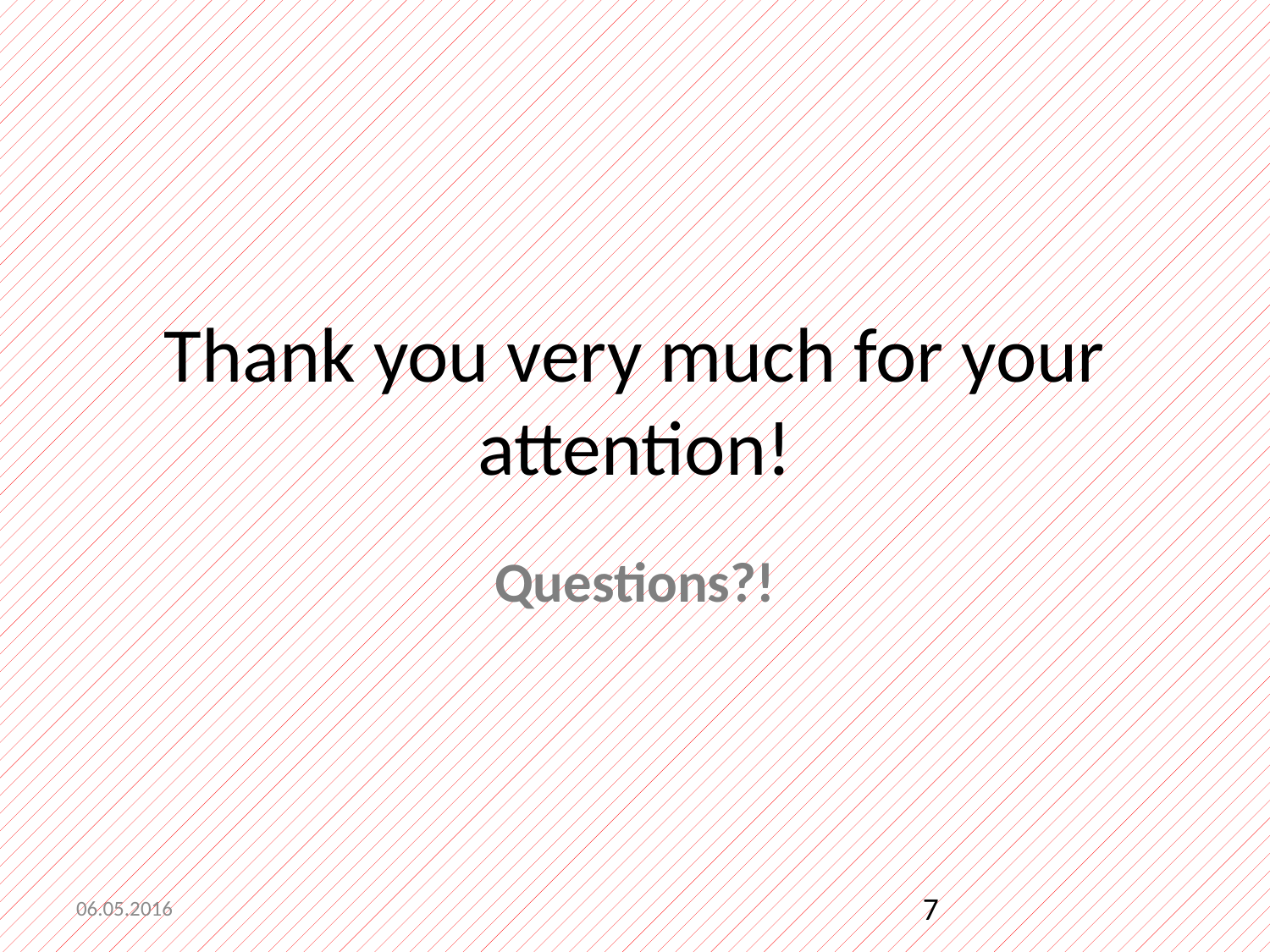

Thank you very much for your attention!
Questions?!
06.05.2016
7